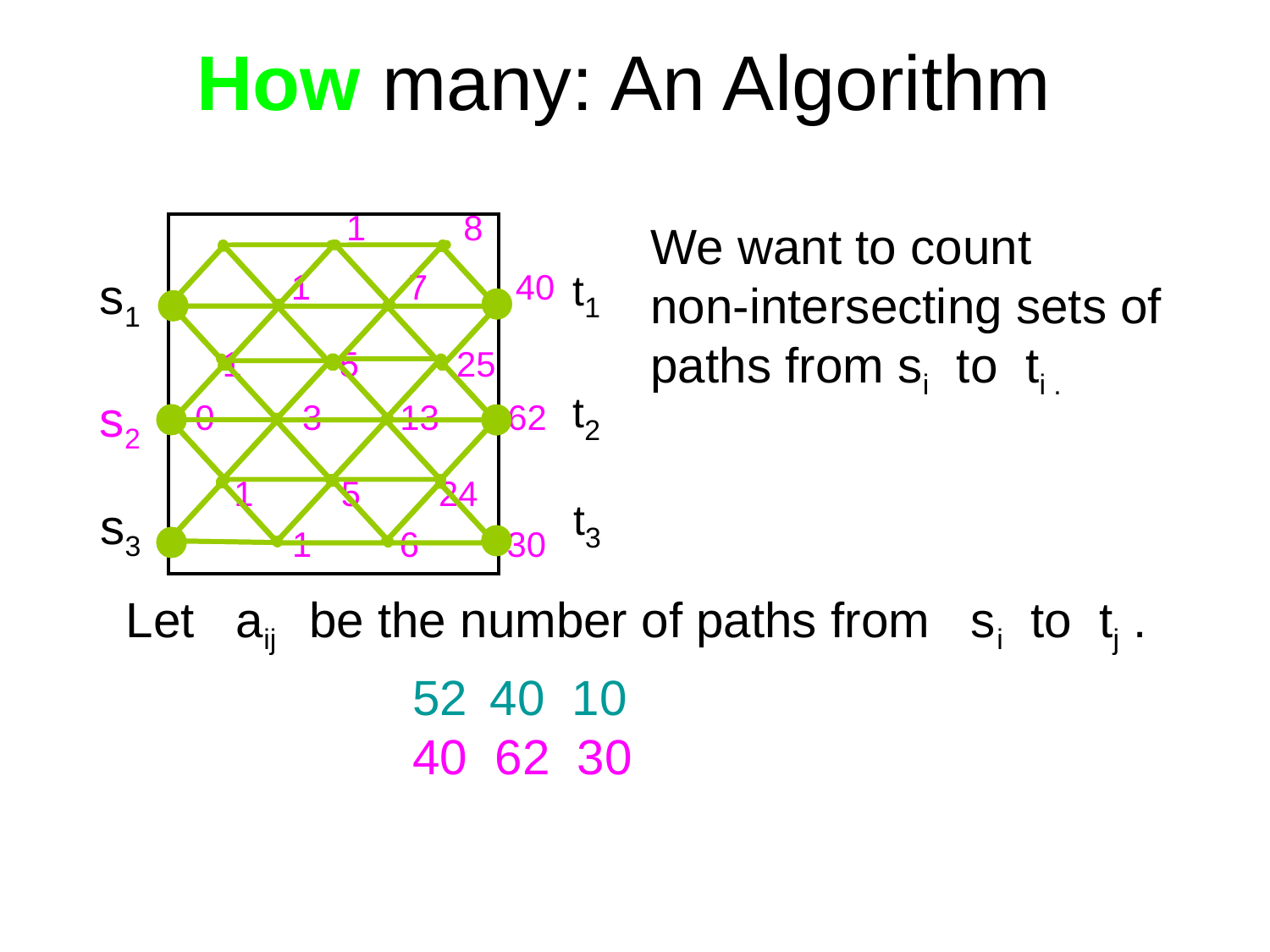

# How many: An Algorithm
           1          8
       1          7         40
  1          5          25
0         3        13       62

    1         5        24
          1         6         30

We want to count
non-intersecting sets of
paths from si  to  ti .

t1
t2
t3
s1
s2
s3

Let   aij  be the number of paths from   si  to  tj .
 40  10
40  62  30